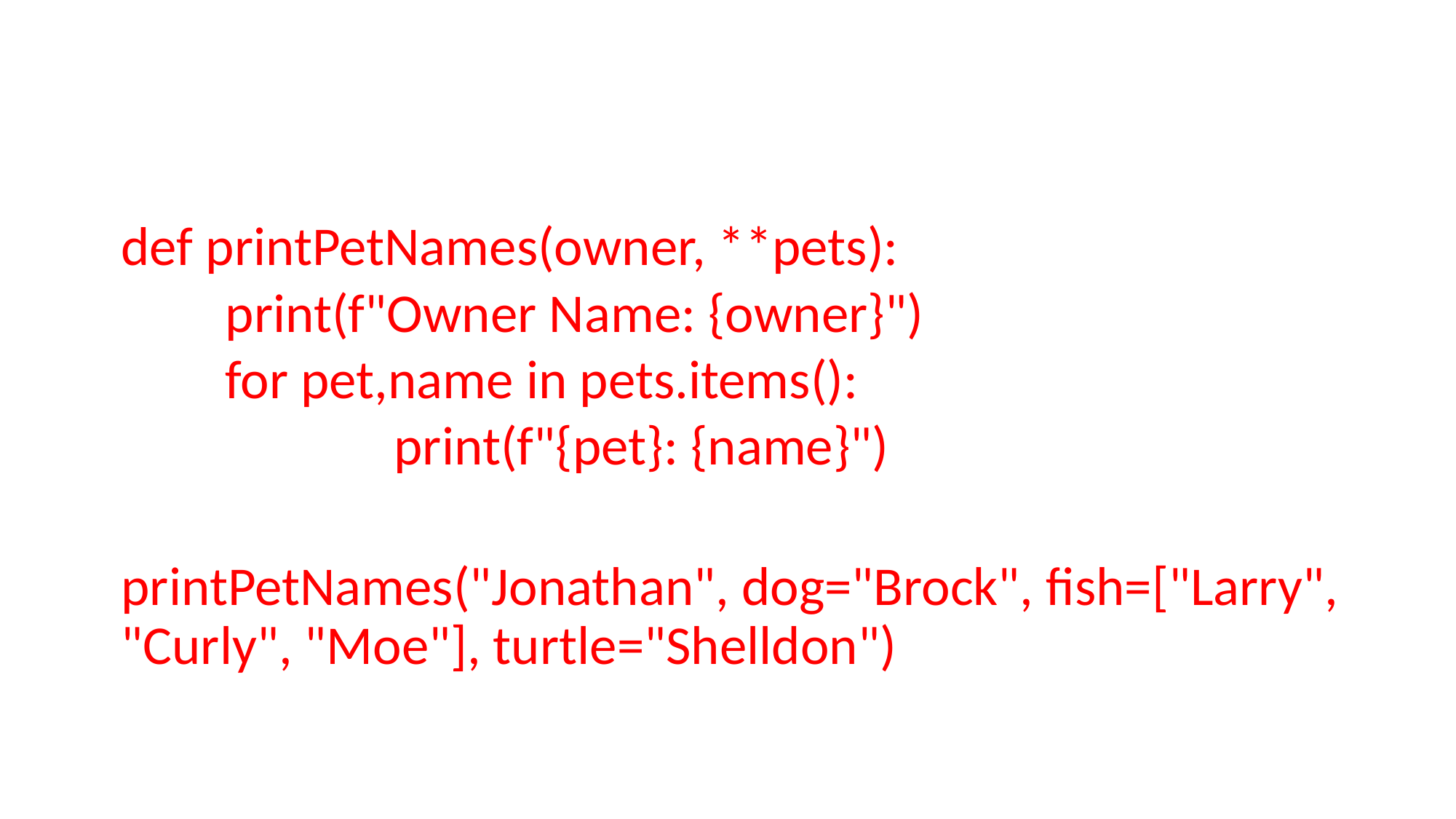

def printPetNames(owner, **pets):
    print(f"Owner Name: {owner}")
    for pet,name in pets.items():
		print(f"{pet}: {name}")

printPetNames("Jonathan", dog="Brock", fish=["Larry", "Curly", "Moe"], turtle="Shelldon")